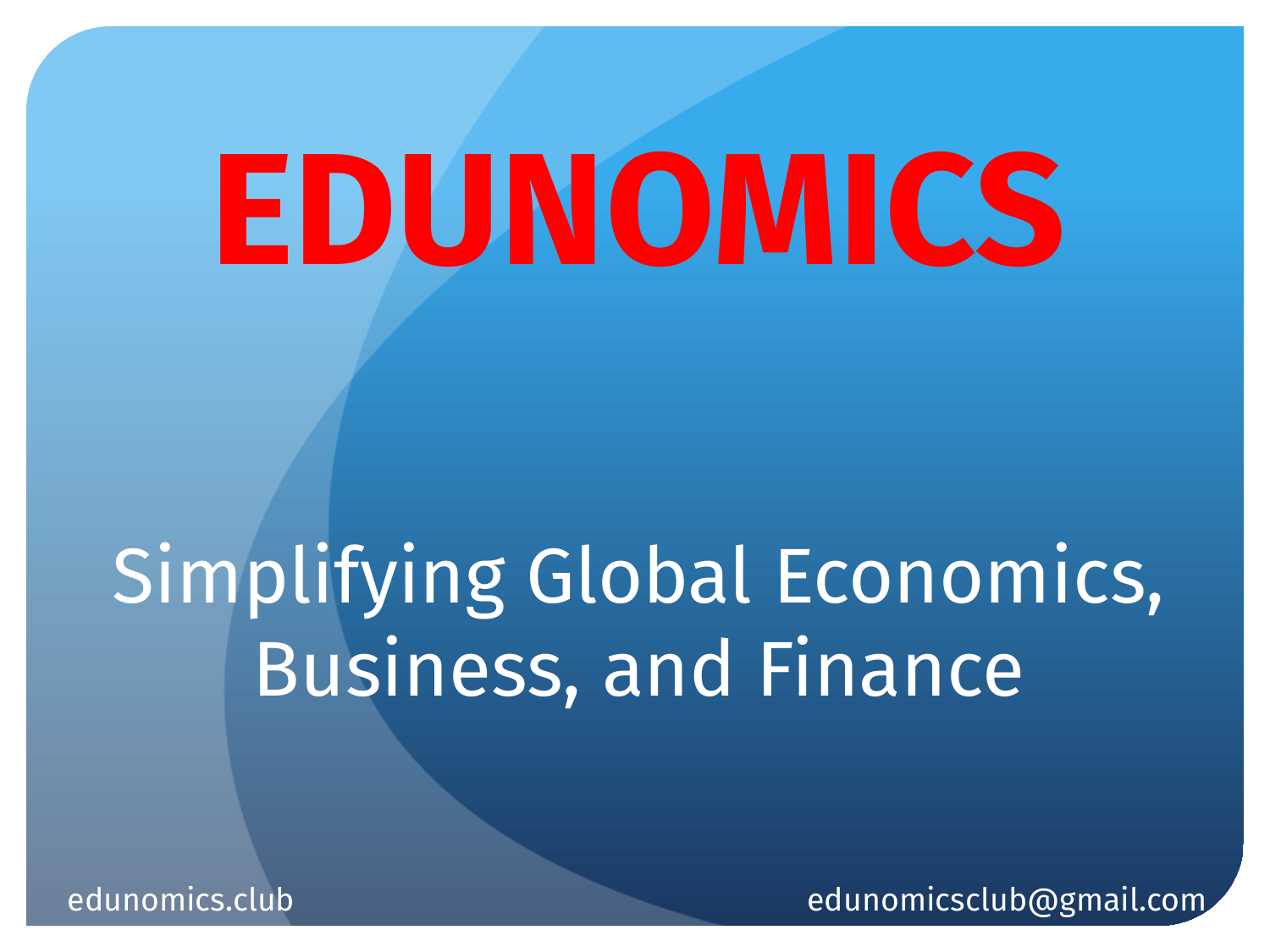

EDUNOMICS
# Simplifying Global Economics, Business, and Finance
edunomics.club
edunomicsclub@gmail.com